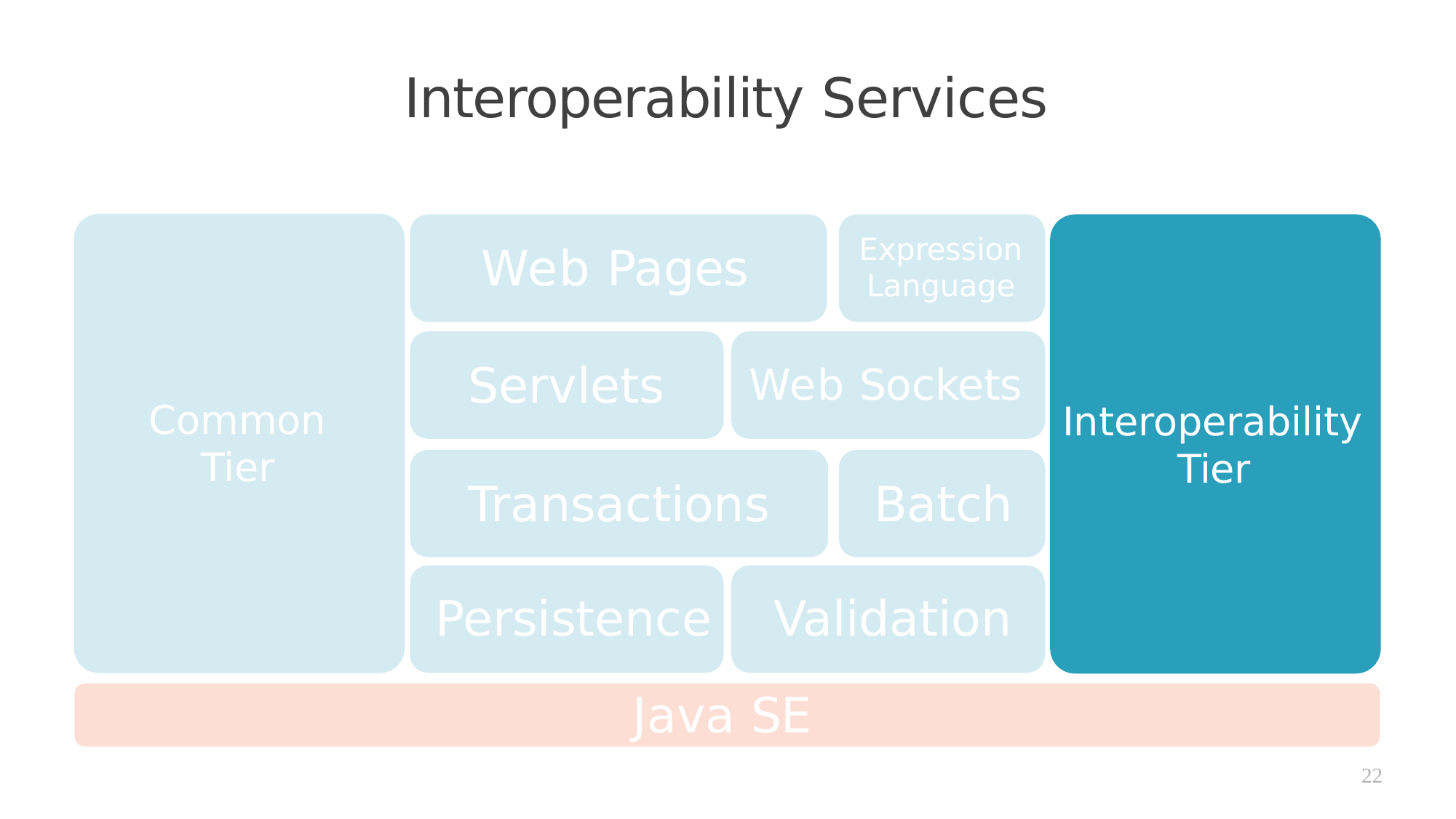

# Interoperability Services

Expression Language
Web Pages

Servlets
Web Sockets
Common Tier
Interoperability Tier

Transactions	Batch

Persistence	Validation
Java SE

22